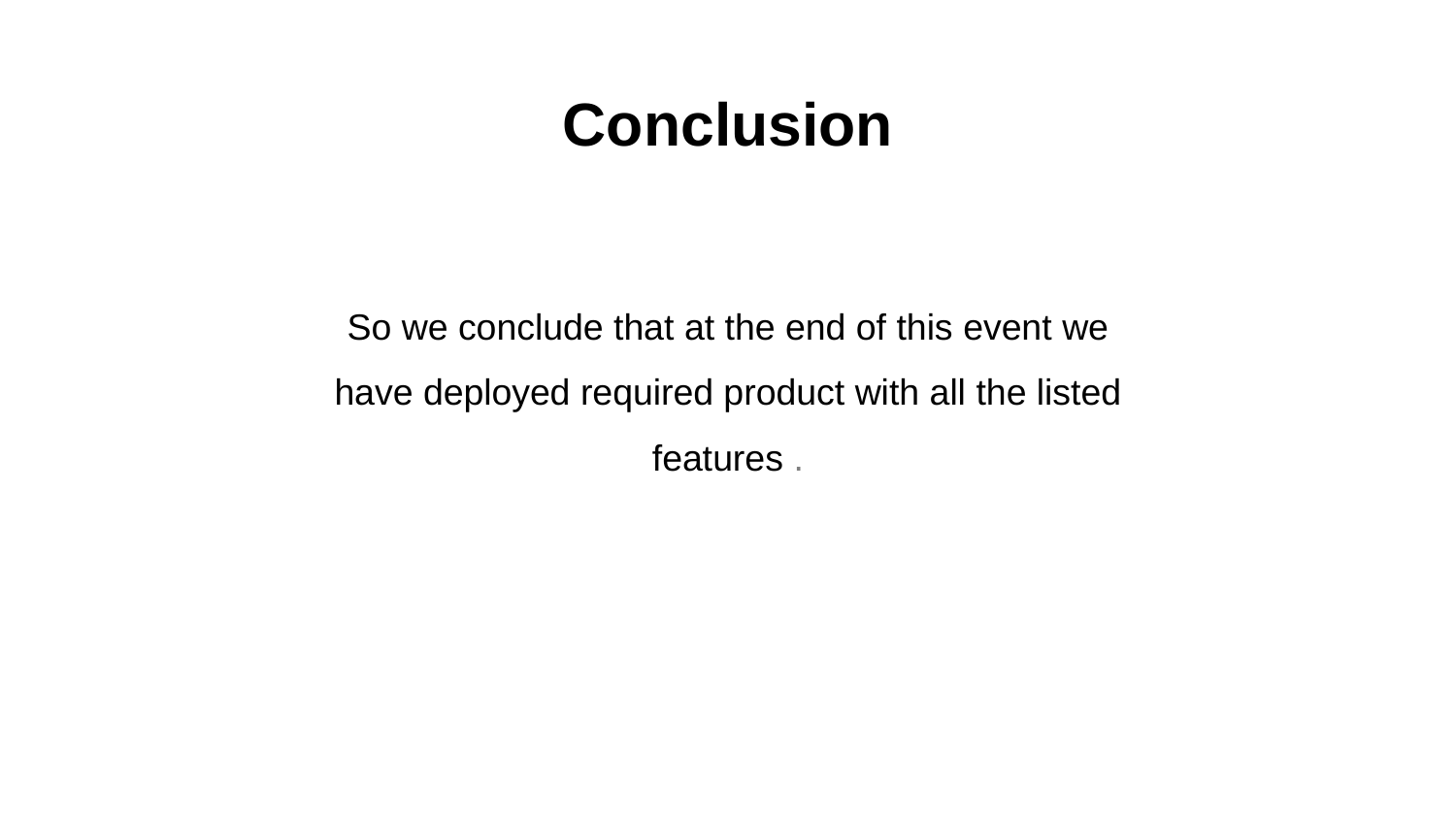

# Conclusion
So we conclude that at the end of this event we have deployed required product with all the listed features .